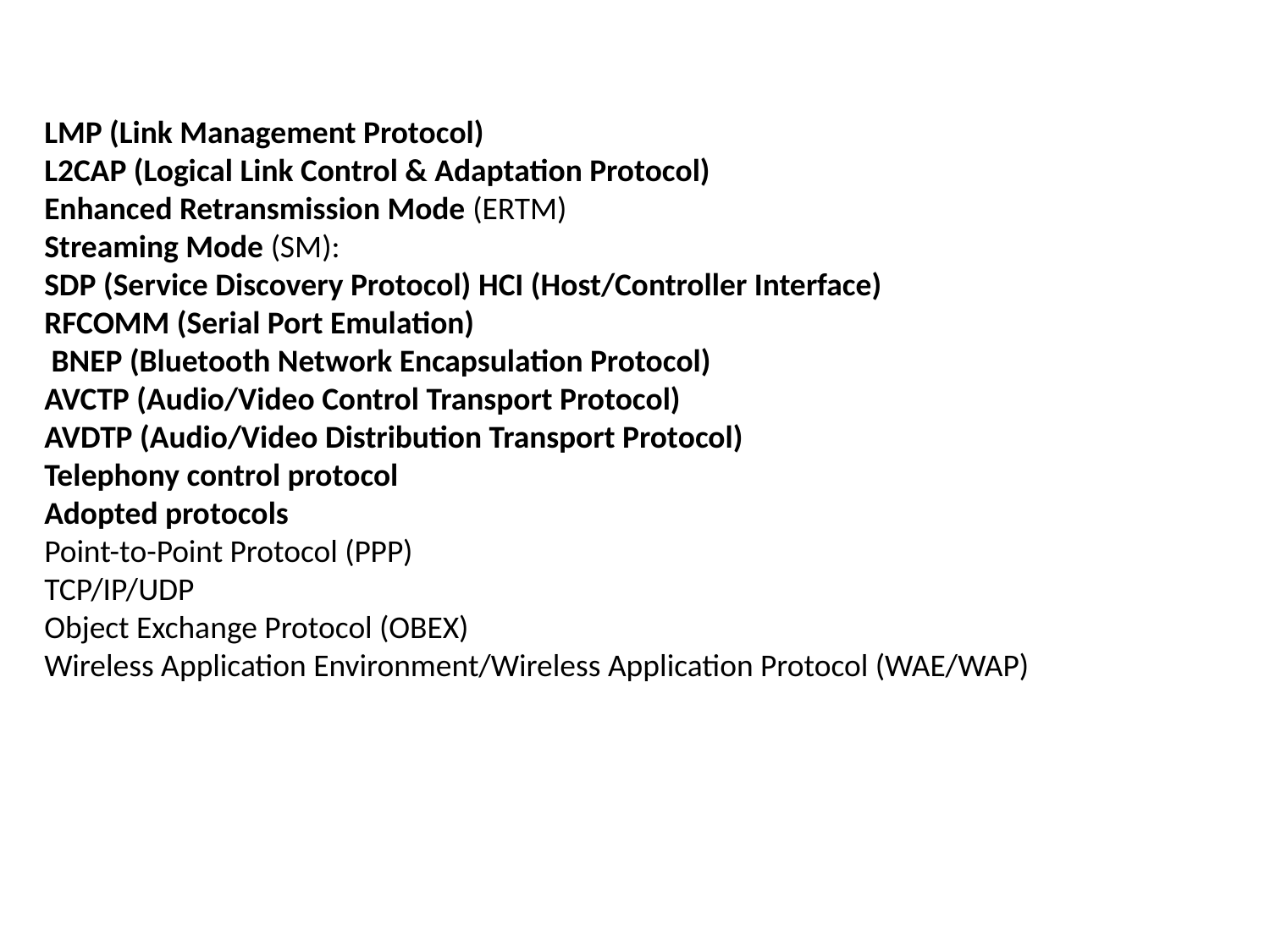

LMP (Link Management Protocol)
L2CAP (Logical Link Control & Adaptation Protocol)
Enhanced Retransmission Mode (ERTM)
Streaming Mode (SM):
SDP (Service Discovery Protocol) HCI (Host/Controller Interface)
RFCOMM (Serial Port Emulation)
 BNEP (Bluetooth Network Encapsulation Protocol)
AVCTP (Audio/Video Control Transport Protocol)
AVDTP (Audio/Video Distribution Transport Protocol)
Telephony control protocol
Adopted protocols
Point-to-Point Protocol (PPP)
TCP/IP/UDP
Object Exchange Protocol (OBEX)
Wireless Application Environment/Wireless Application Protocol (WAE/WAP)